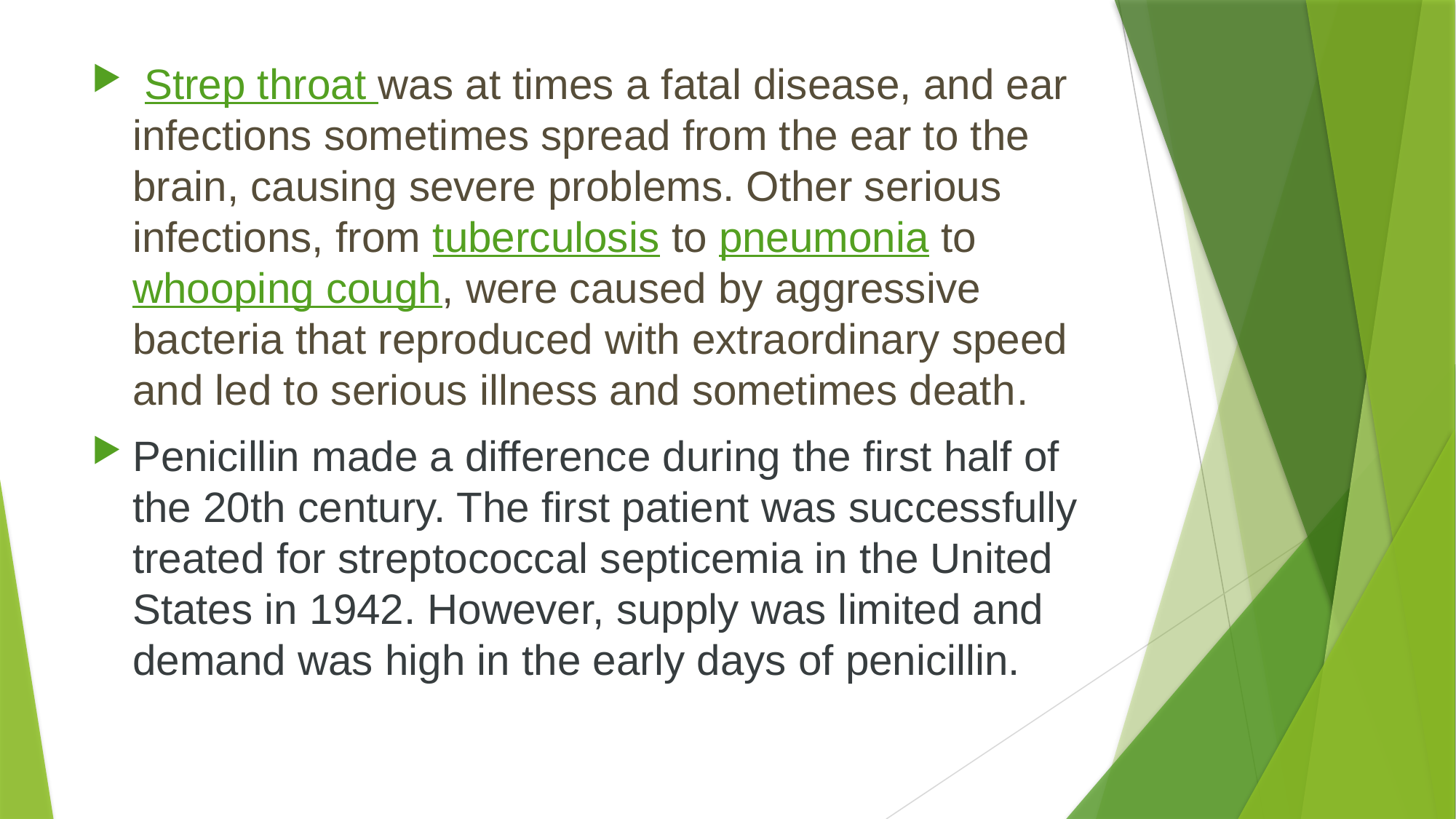

#
 Strep throat was at times a fatal disease, and ear infections sometimes spread from the ear to the brain, causing severe problems. Other serious infections, from tuberculosis to pneumonia to whooping cough, were caused by aggressive bacteria that reproduced with extraordinary speed and led to serious illness and sometimes death.
Penicillin made a difference during the first half of the 20th century. The first patient was successfully treated for streptococcal septicemia in the United States in 1942. However, supply was limited and demand was high in the early days of penicillin.